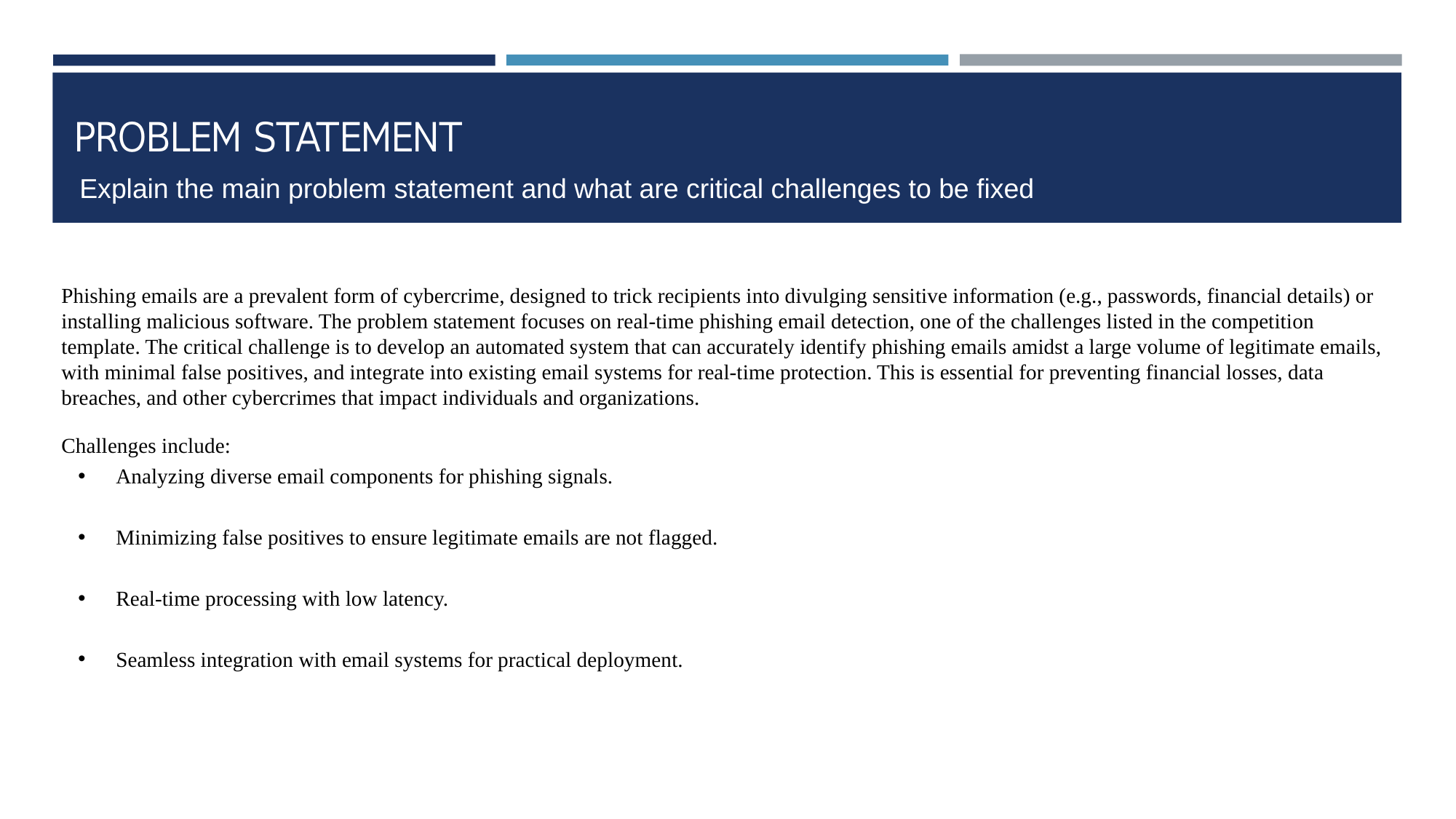

# PROBLEM STATEMENT
Explain the main problem statement and what are critical challenges to be fixed
Phishing emails are a prevalent form of cybercrime, designed to trick recipients into divulging sensitive information (e.g., passwords, financial details) or installing malicious software. The problem statement focuses on real-time phishing email detection, one of the challenges listed in the competition template. The critical challenge is to develop an automated system that can accurately identify phishing emails amidst a large volume of legitimate emails, with minimal false positives, and integrate into existing email systems for real-time protection. This is essential for preventing financial losses, data breaches, and other cybercrimes that impact individuals and organizations.
Challenges include:
Analyzing diverse email components for phishing signals.

Minimizing false positives to ensure legitimate emails are not flagged.

Real-time processing with low latency.

Seamless integration with email systems for practical deployment.